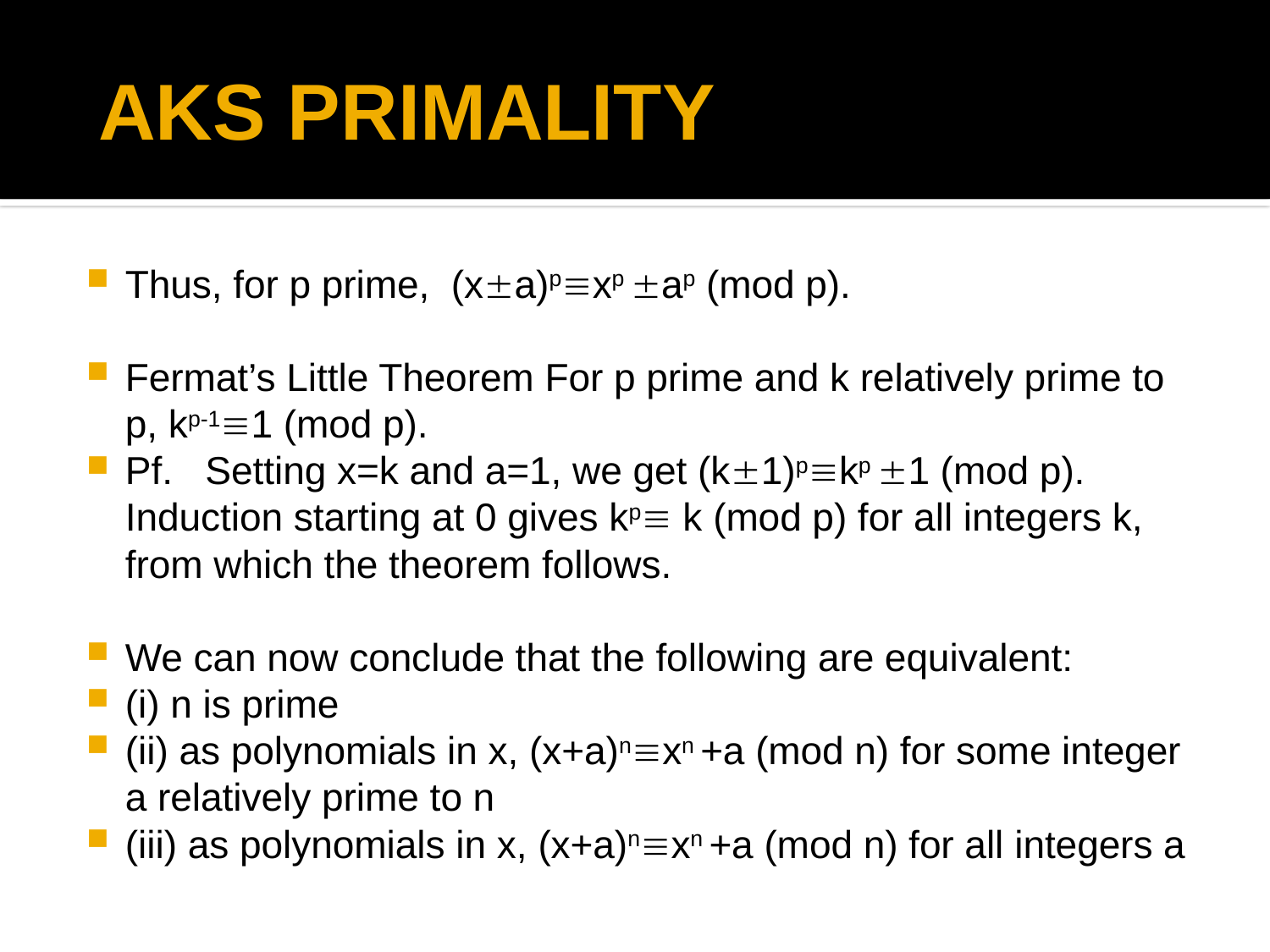

# AKS PRIMALITY
Thus, for p prime,  (x±a)p≡xp ±ap (mod p).

Fermat’s Little Theorem For p prime and k relatively prime to p, kp-1≡1 (mod p).
Pf.   Setting x=k and a=1, we get (k±1)p≡kp ±1 (mod p). Induction starting at 0 gives kp≡ k (mod p) for all integers k, from which the theorem follows.

We can now conclude that the following are equivalent:
(i) n is prime
(ii) as polynomials in x, (x+a)n≡xn +a (mod n) for some integer a relatively prime to n
(iii) as polynomials in x, (x+a)n≡xn +a (mod n) for all integers a